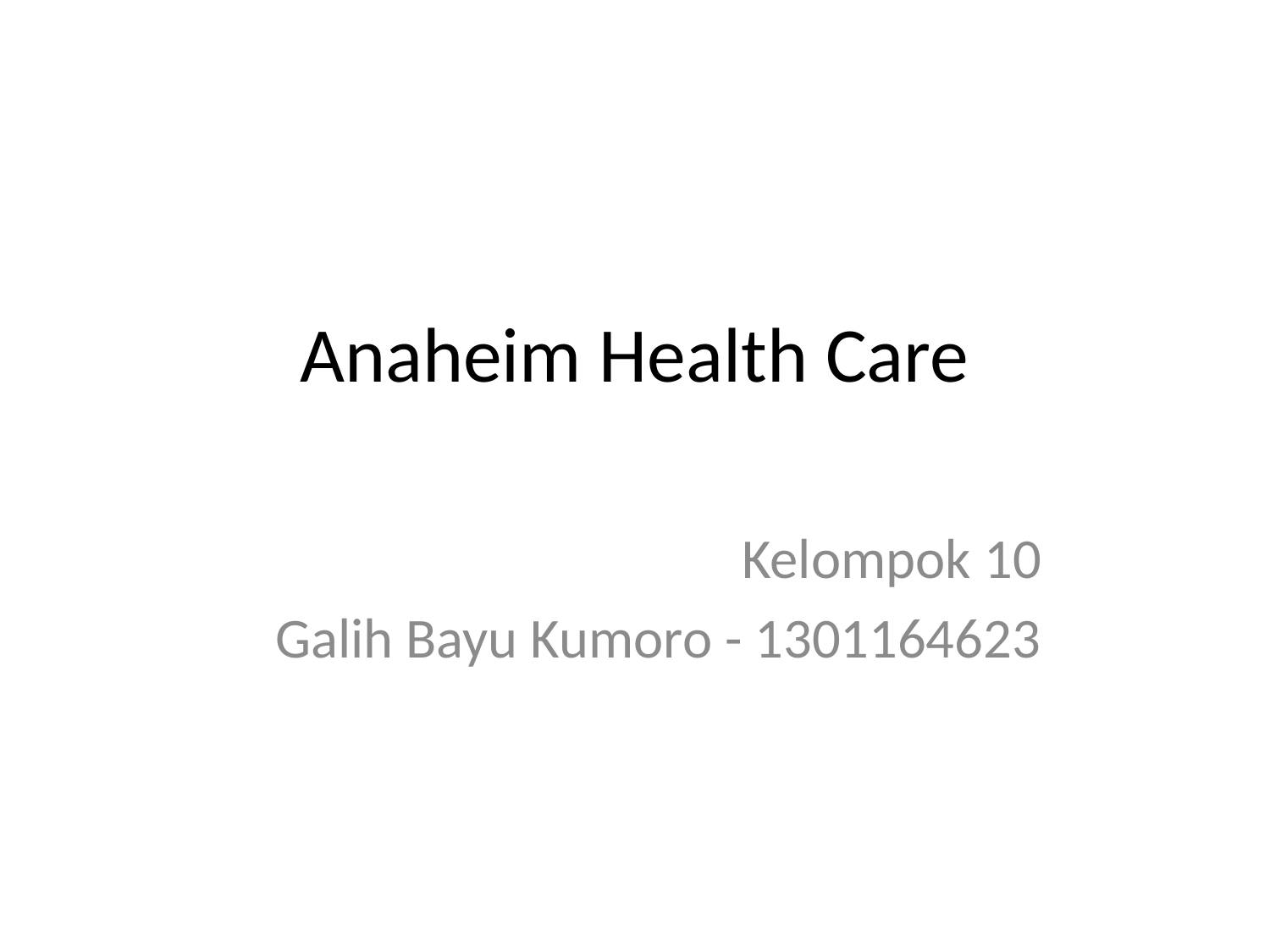

# Anaheim Health Care
Kelompok 10
Galih Bayu Kumoro - 1301164623